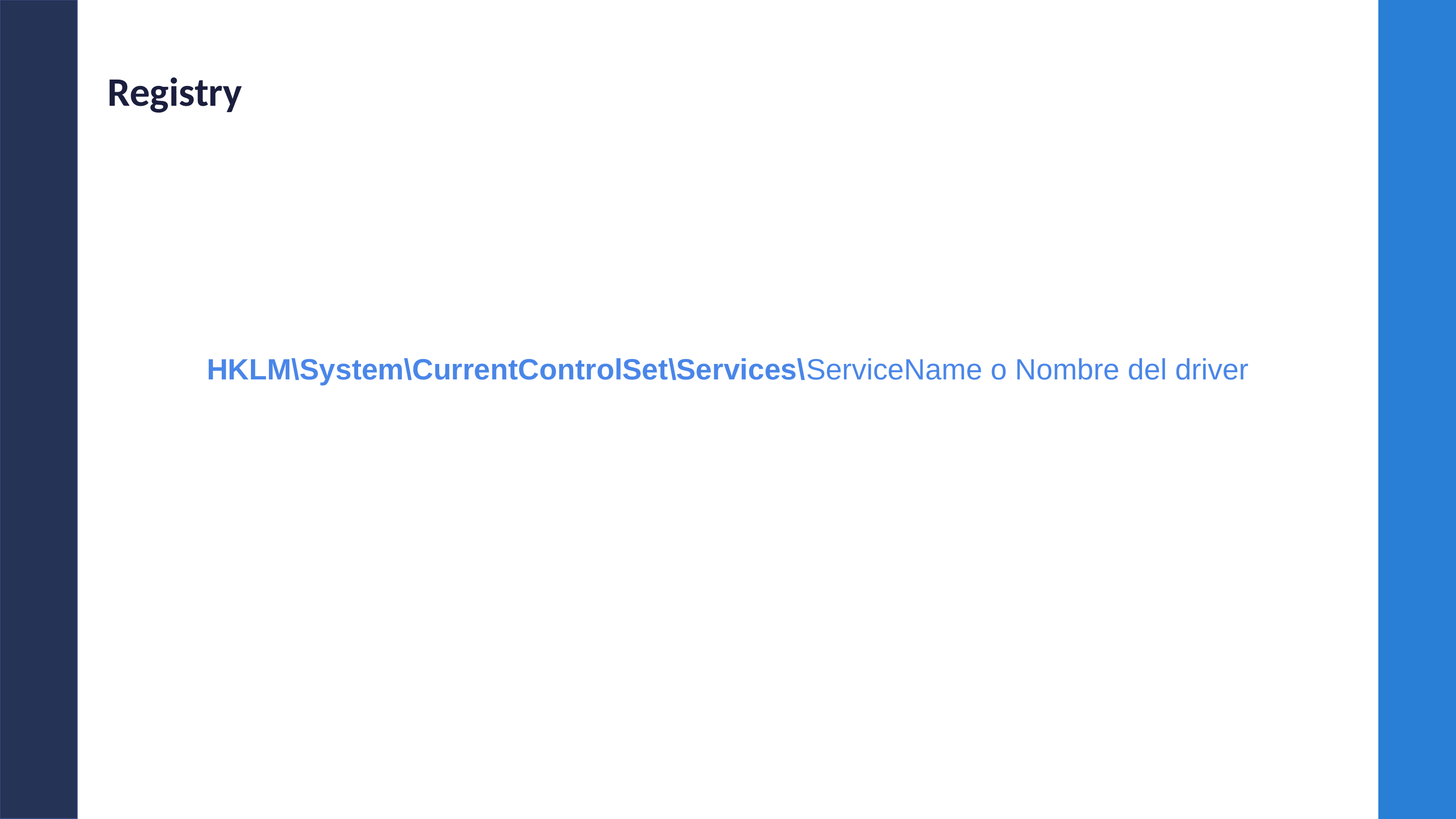

# Registry
HKLM\System\CurrentControlSet\Services\ServiceName o Nombre del driver